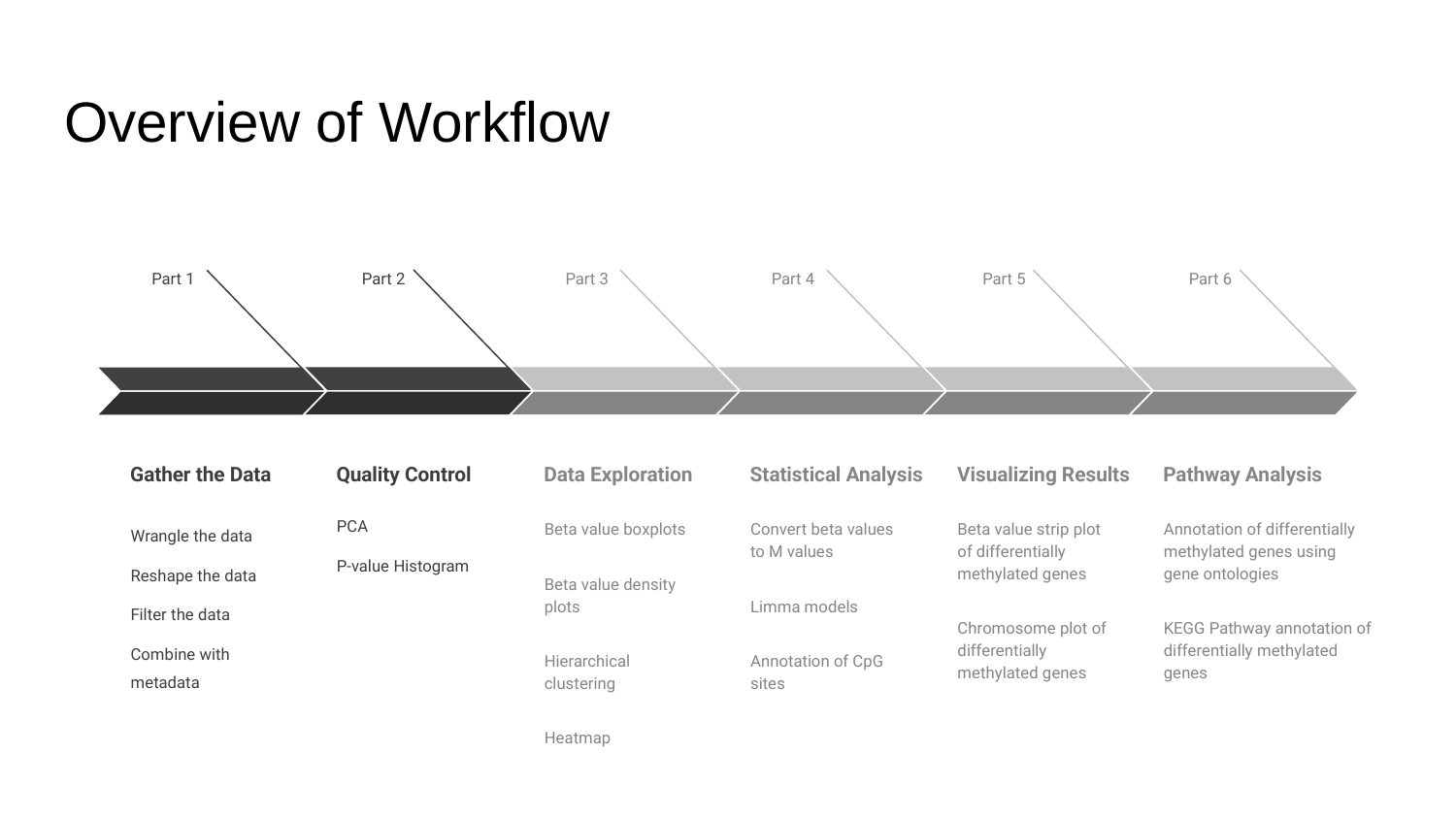

# Overview of Workflow
Part 1
Gather the Data
Wrangle the data
Reshape the data
Filter the data
Combine with metadata

Part 2

Quality Control
PCA
P-value Histogram
Part 3

Data Exploration
Beta value boxplots
Beta value density plots
Hierarchical clustering
Heatmap

Part 4

Statistical Analysis
Convert beta values to M values
Limma models
Annotation of CpG sites
Part 5

Visualizing Results
Beta value strip plot of differentially methylated genes
Chromosome plot of differentially methylated genes
Part 6

Pathway Analysis
Annotation of differentially methylated genes using gene ontologies
KEGG Pathway annotation of differentially methylated genes